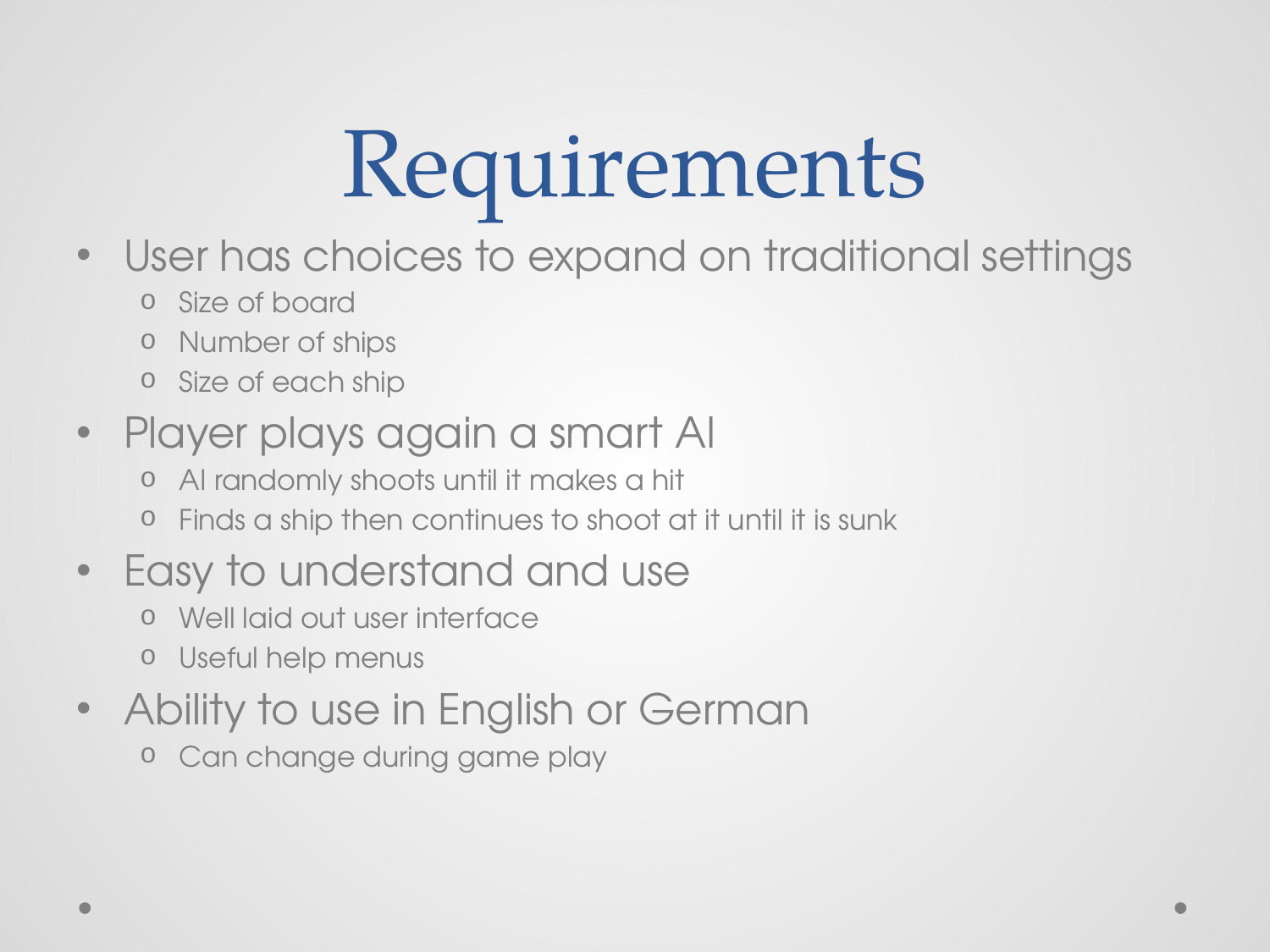

# Requirements
User has choices to expand on traditional settings
Size of board
Number of ships
Size of each ship
Player plays again a smart AI
AI randomly shoots until it makes a hit
Finds a ship then continues to shoot at it until it is sunk
Easy to understand and use
Well laid out user interface
Useful help menus
Ability to use in English or German
Can change during game play